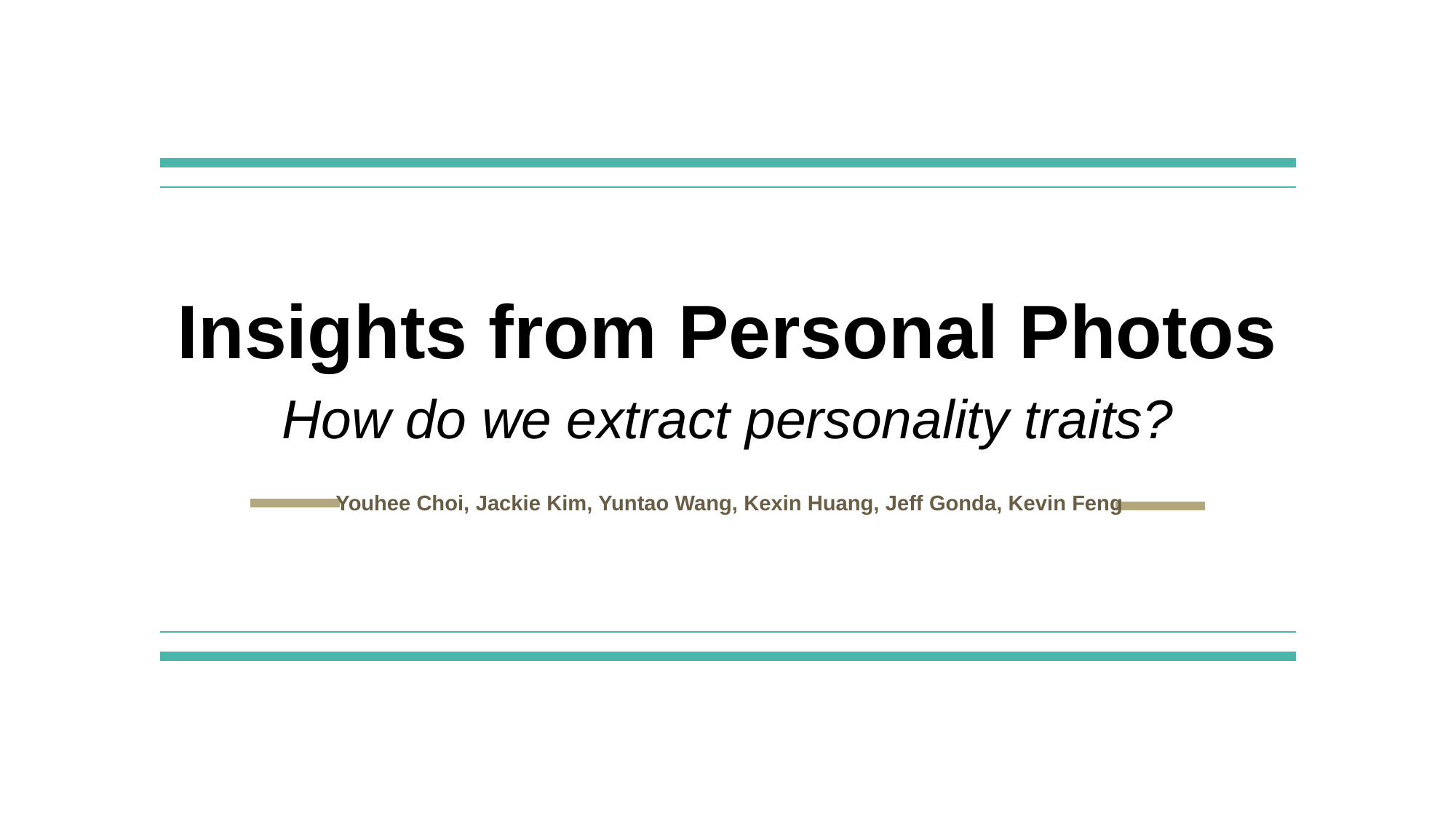

Insights from Personal Photos
How do we extract personality traits?
Youhee Choi, Jackie Kim, Yuntao Wang, Kexin Huang, Jeff Gonda, Kevin Feng